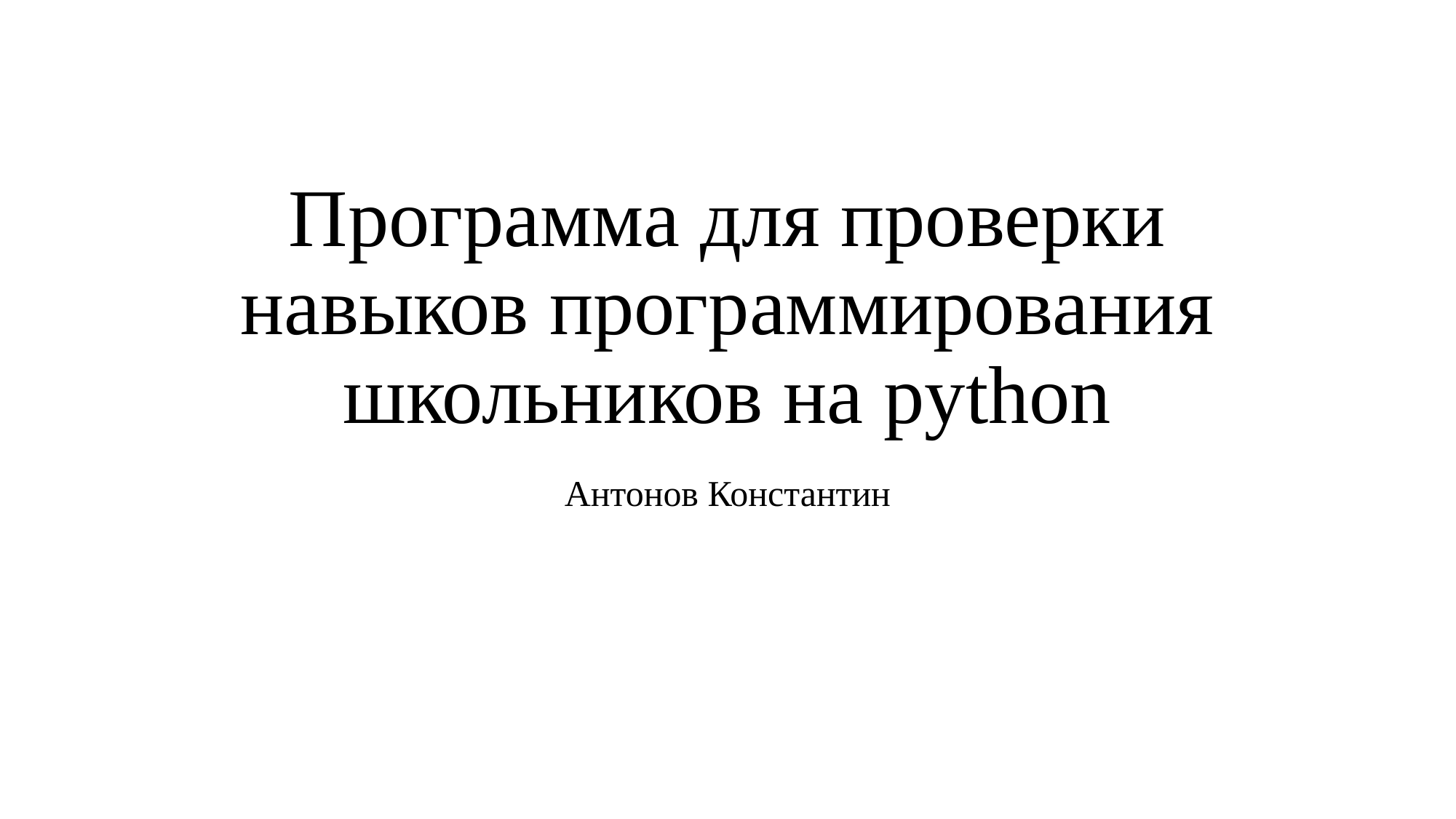

# Программа для проверки навыков программирования школьников на python
Антонов Константин